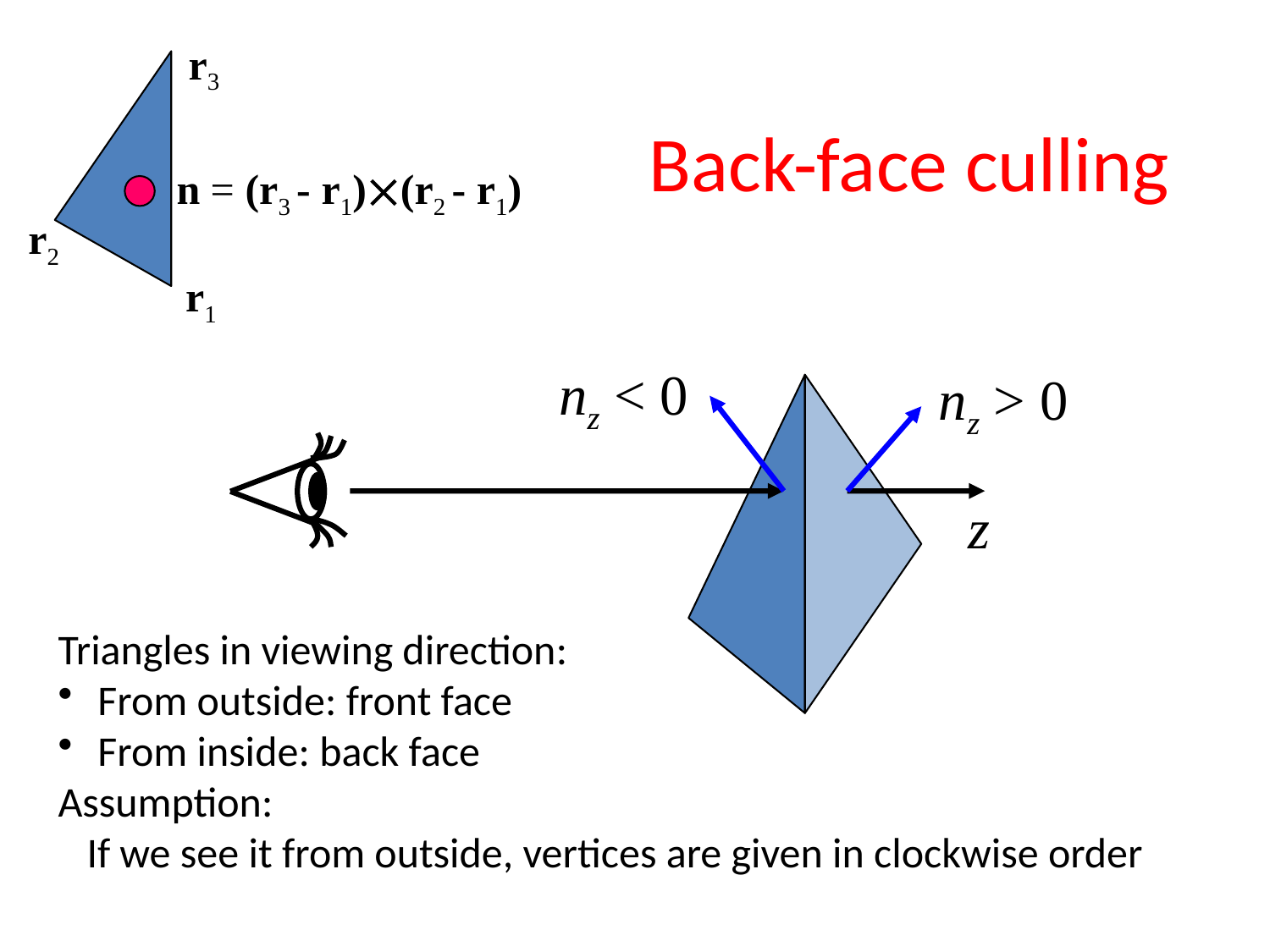

r3

# Back-face culling
n = (r3 - r1)×(r2 - r1)

r2
r1

nz < 0
nz > 0

z

Triangles in viewing direction:
 From outside: front face
 From inside: back face
Assumption:
   If we see it from outside, vertices are given in clockwise order